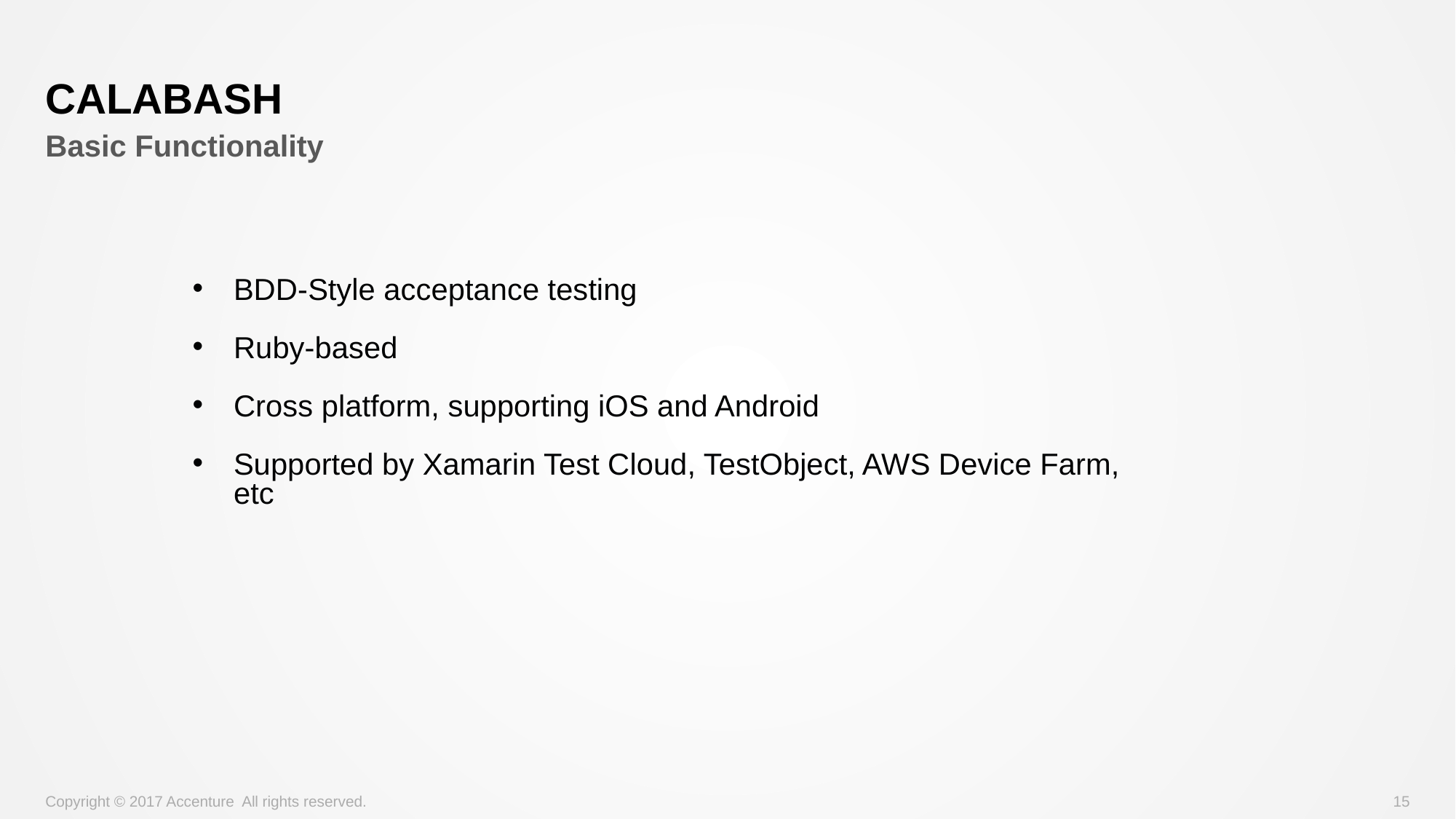

# Calabash
Basic Functionality
BDD-Style acceptance testing

Ruby-based

Cross platform, supporting iOS and Android

Supported by Xamarin Test Cloud, TestObject, AWS Device Farm, etc
Copyright © 2017 Accenture  All rights reserved.
15